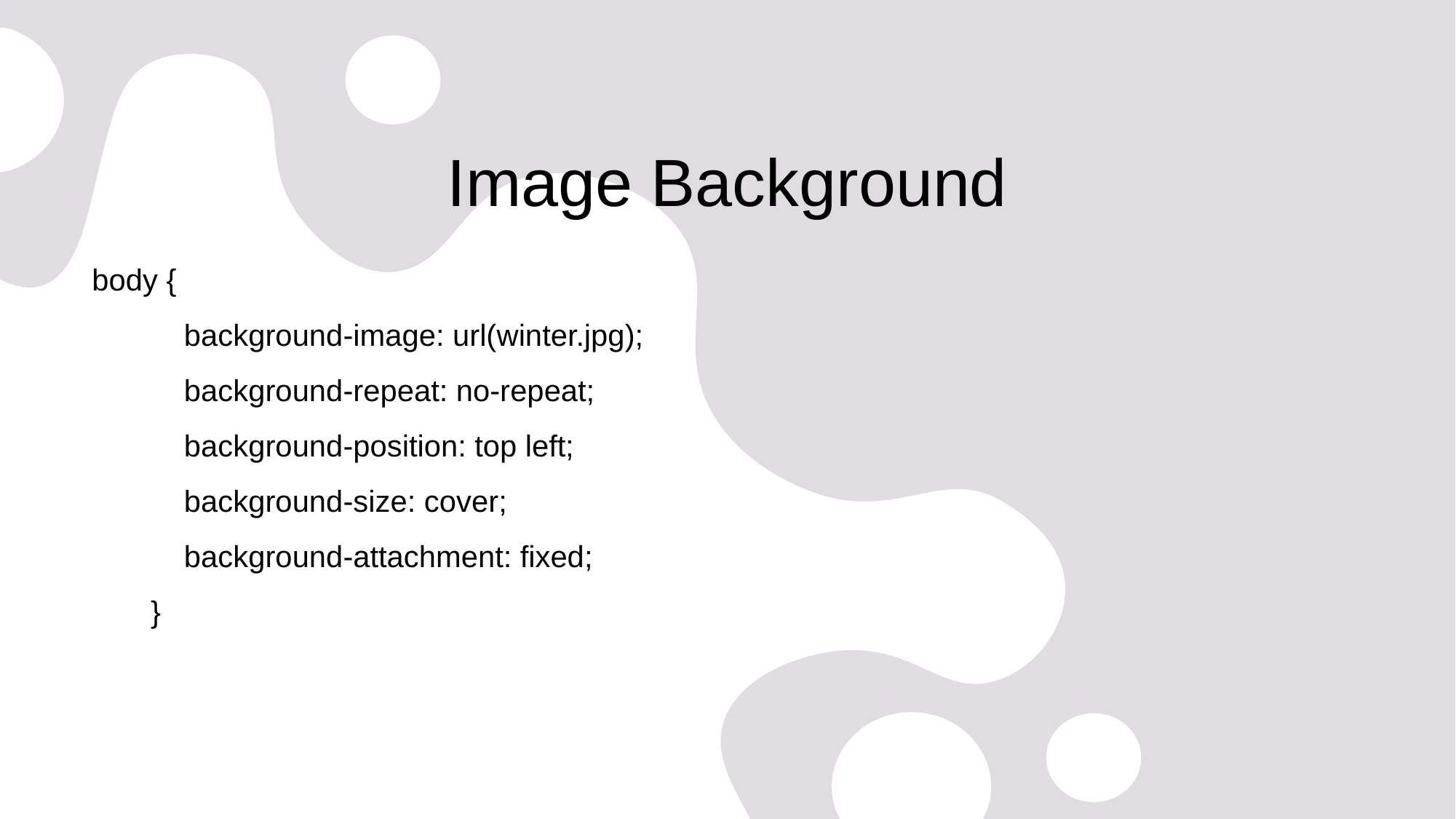

# Image Background
 body {
            background-image: url(winter.jpg);
            background-repeat: no-repeat;
            background-position: top left;
            background-size: cover;
            background-attachment: fixed;
        }